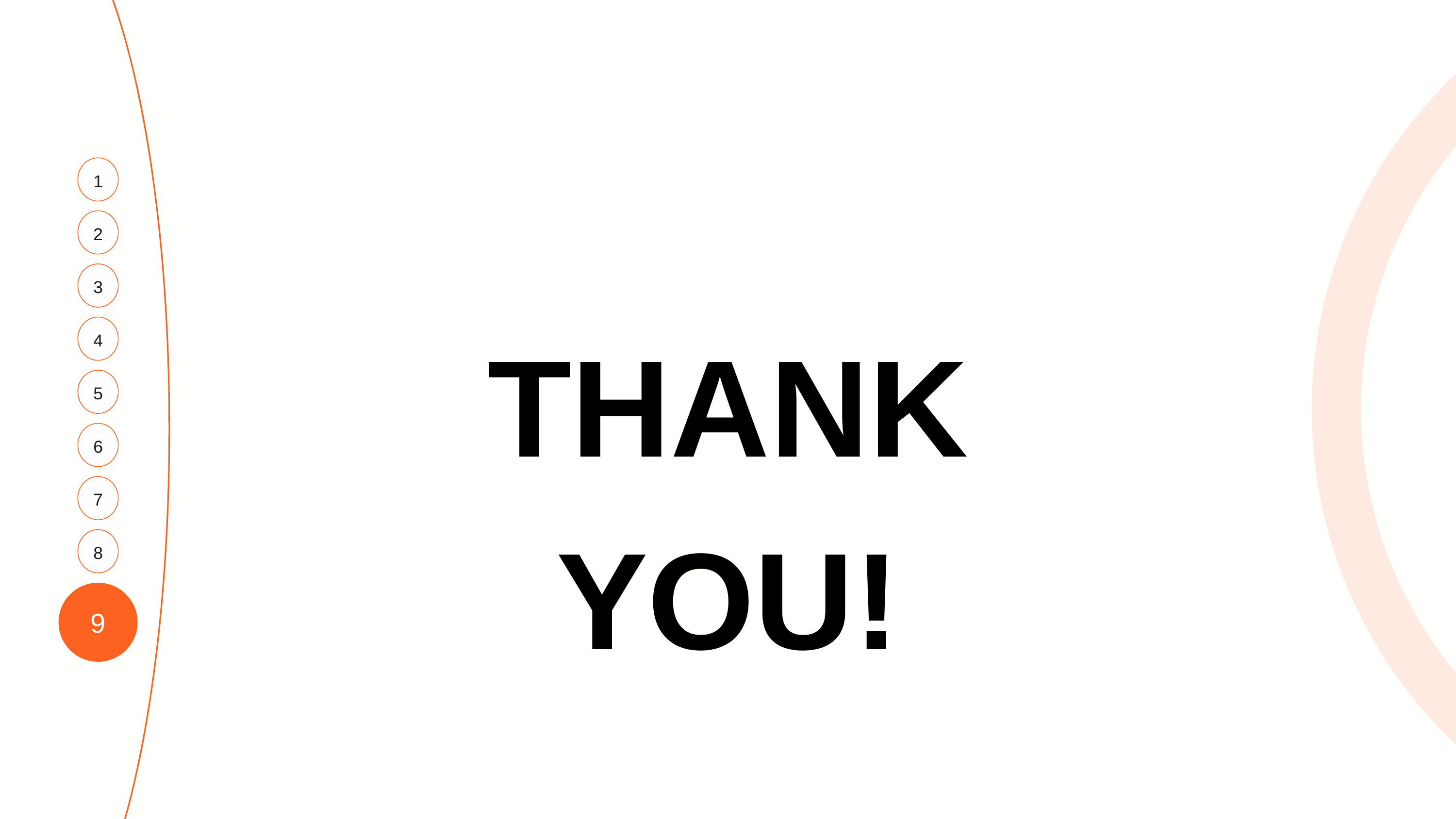

1

2

3
THANK YOU!

4

5

6

7

8

9